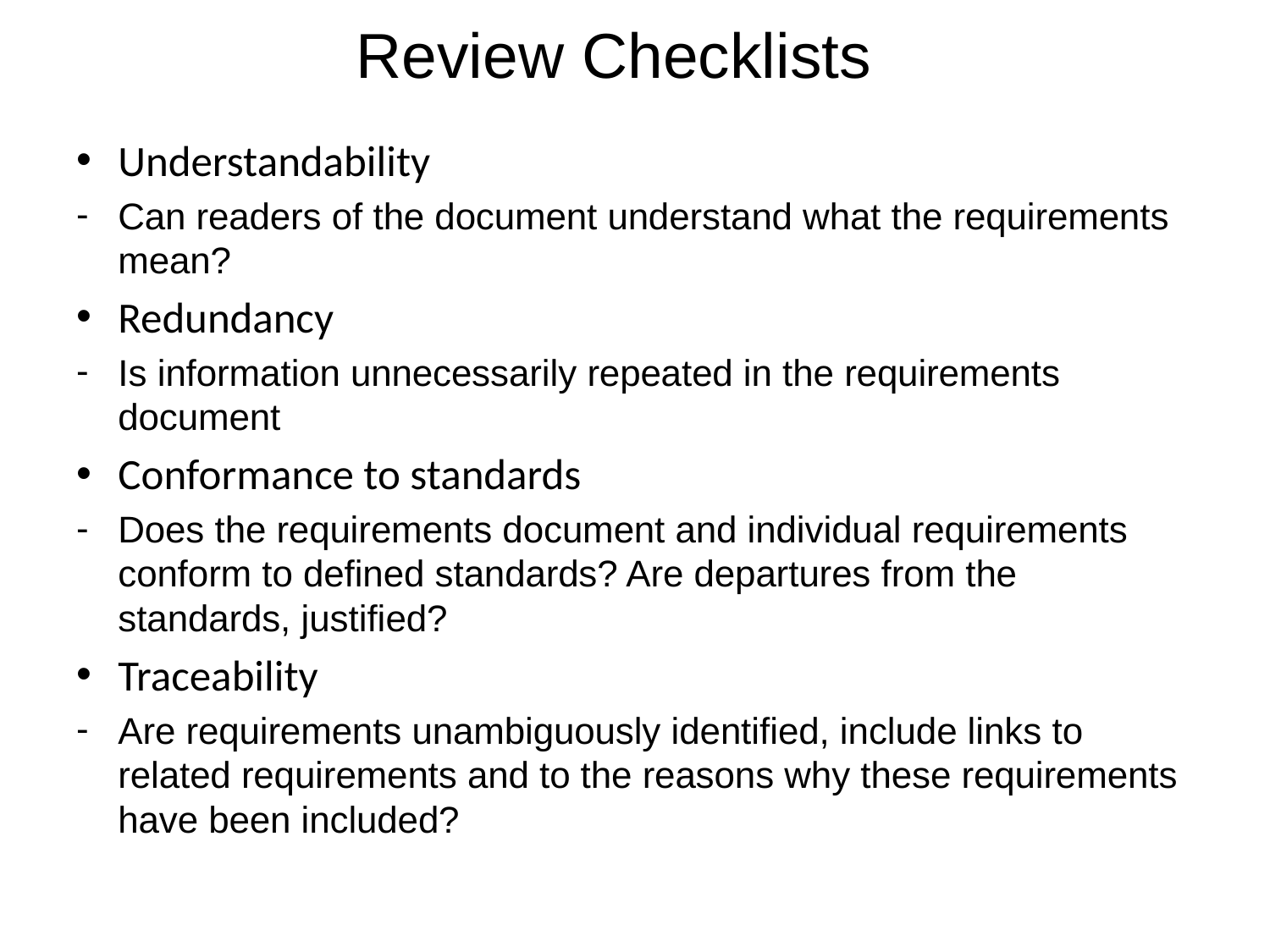

# Review Checklists
Understandability
Can readers of the document understand what the requirements mean?
Redundancy
Is information unnecessarily repeated in the requirements document
Conformance to standards
Does the requirements document and individual requirements conform to defined standards? Are departures from the standards, justified?
Traceability
Are requirements unambiguously identified, include links to related requirements and to the reasons why these requirements have been included?